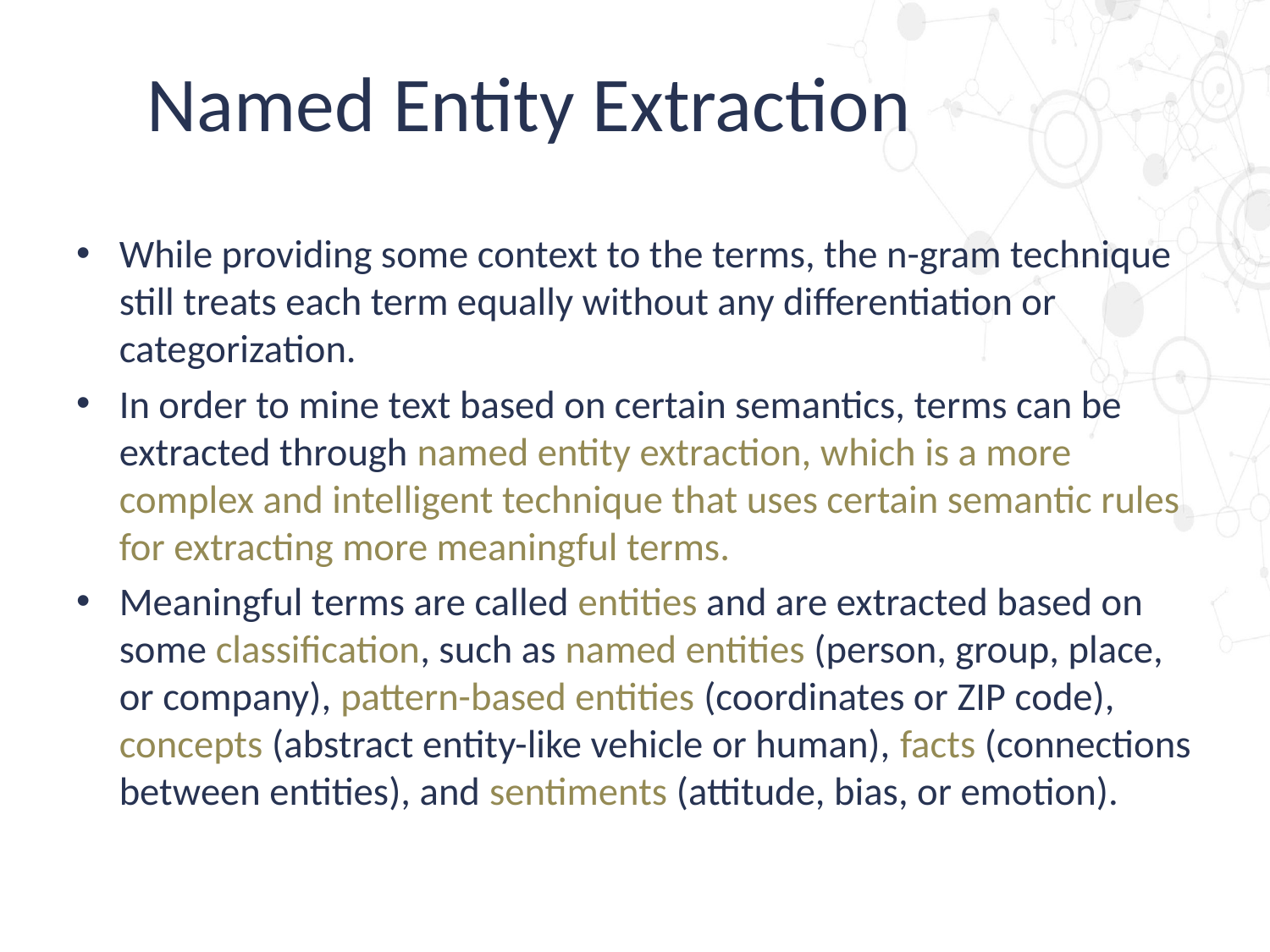

# Named Entity Extraction
While providing some context to the terms, the n-gram technique still treats each term equally without any differentiation or categorization.
In order to mine text based on certain semantics, terms can be extracted through named entity extraction, which is a more complex and intelligent technique that uses certain semantic rules for extracting more meaningful terms.
Meaningful terms are called entities and are extracted based on some classification, such as named entities (person, group, place, or company), pattern-based entities (coordinates or ZIP code), concepts (abstract entity-like vehicle or human), facts (connections between entities), and sentiments (attitude, bias, or emotion).